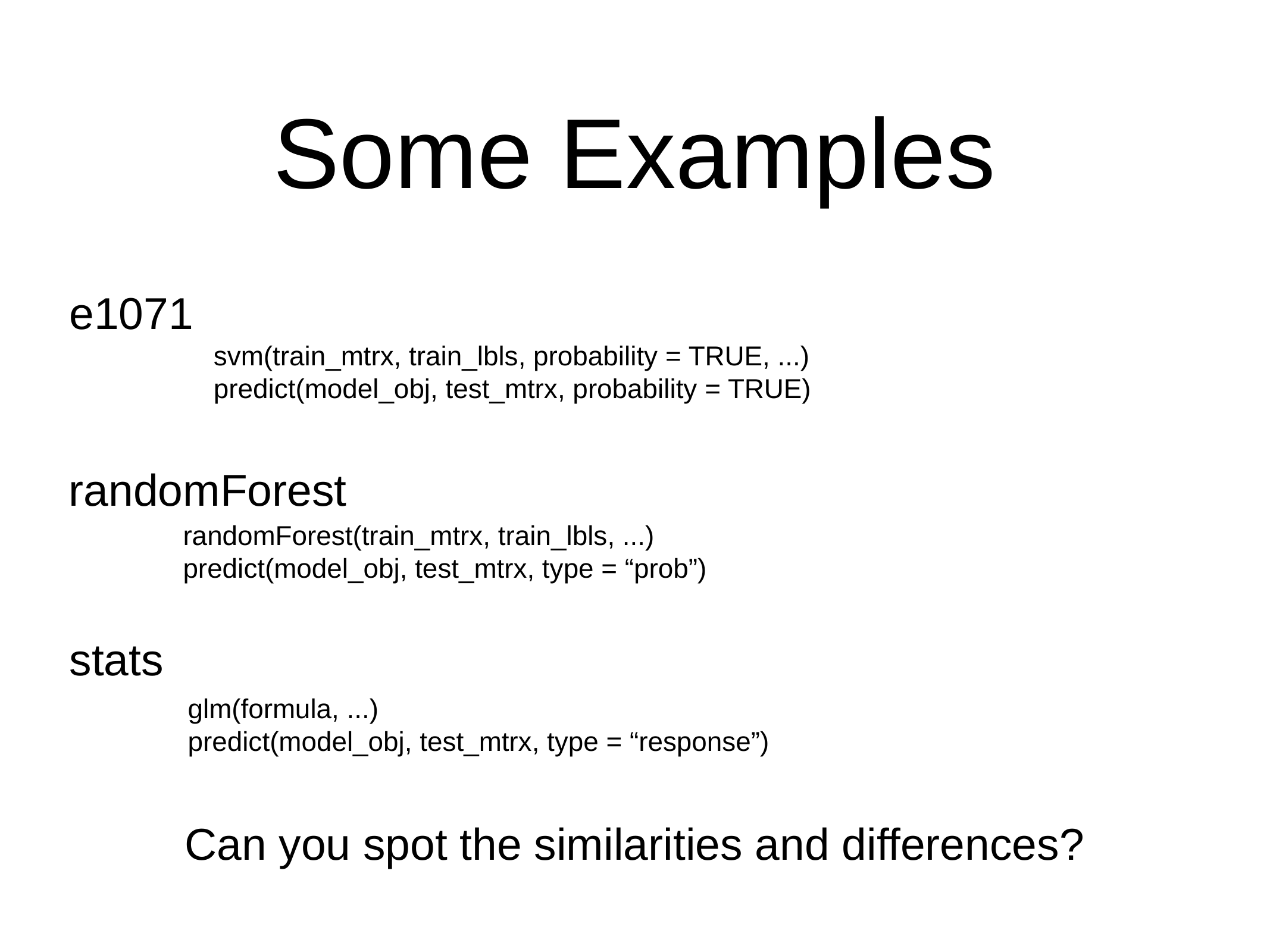

# Some Examples
e1071
svm(train_mtrx, train_lbls, probability = TRUE, ...)
predict(model_obj, test_mtrx, probability = TRUE)
randomForest
randomForest(train_mtrx, train_lbls, ...)
predict(model_obj, test_mtrx, type = “prob”)
stats
glm(formula, ...)
predict(model_obj, test_mtrx, type = “response”)
Can you spot the similarities and differences?